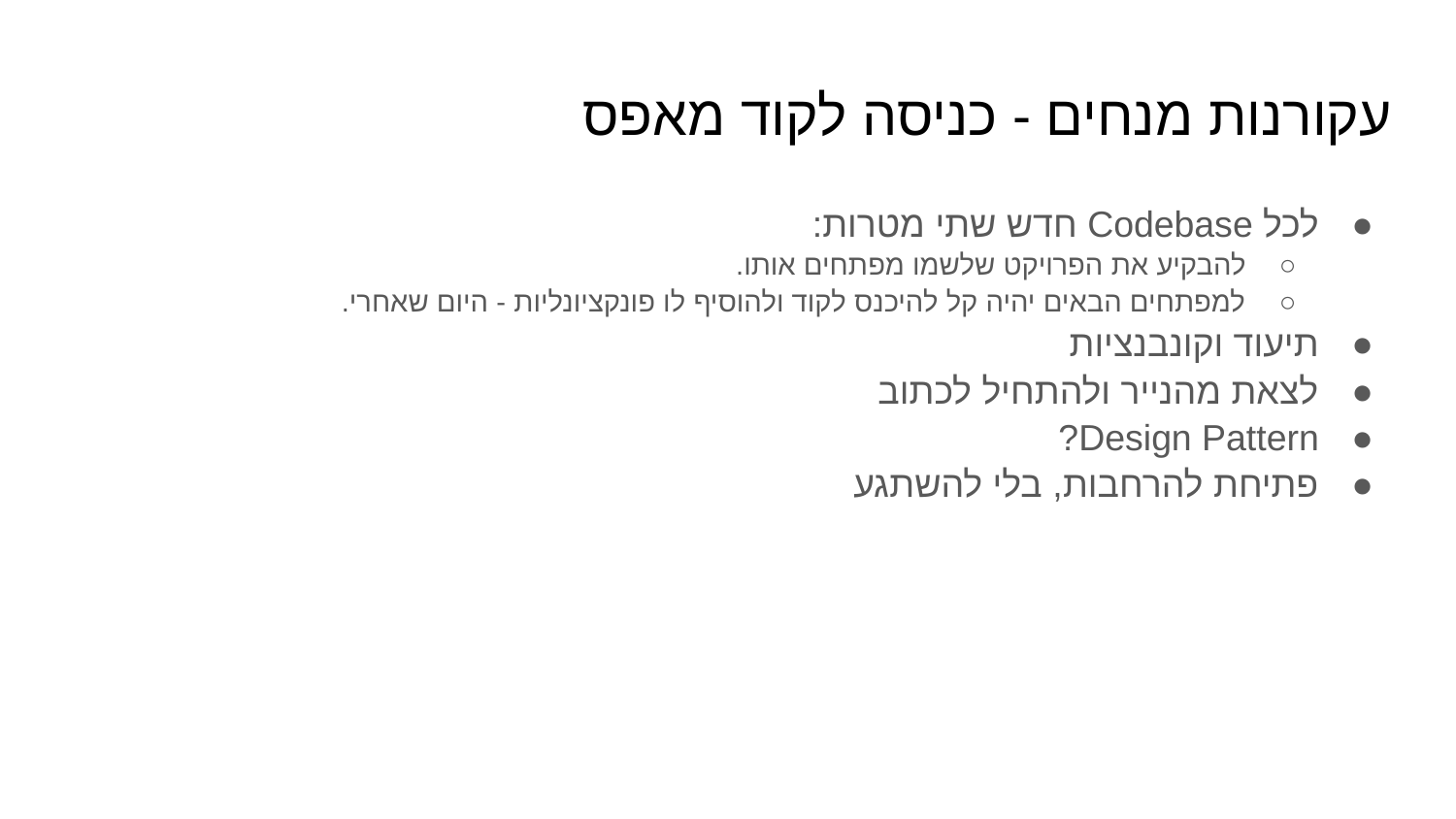

# עקורנות מנחים - כניסה לקוד מאפס
לכל Codebase חדש שתי מטרות:
להבקיע את הפרויקט שלשמו מפתחים אותו.
למפתחים הבאים יהיה קל להיכנס לקוד ולהוסיף לו פונקציונליות - היום שאחרי.
תיעוד וקונבנציות
לצאת מהנייר ולהתחיל לכתוב
Design Pattern?
פתיחת להרחבות, בלי להשתגע